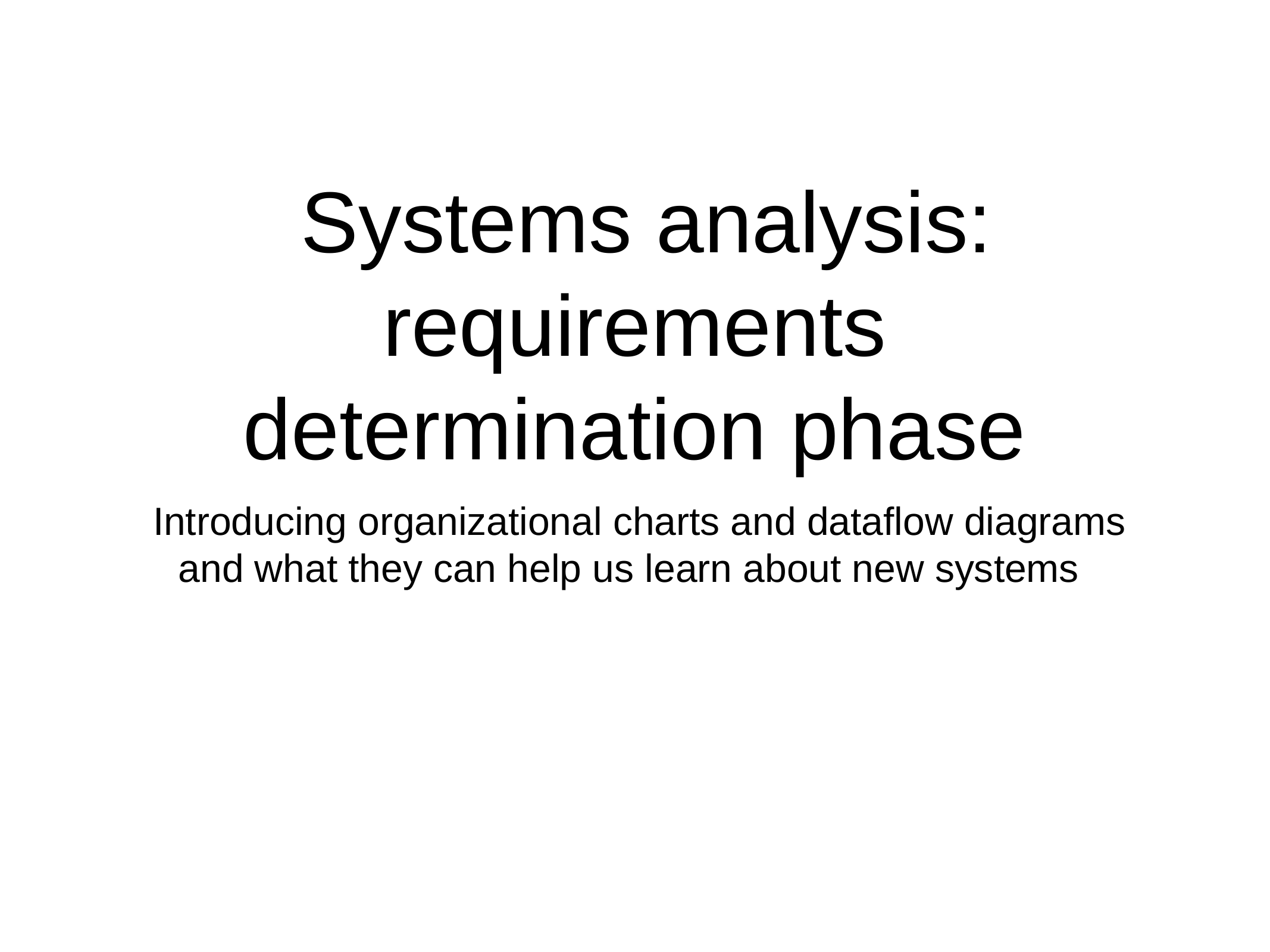

# Systems analysis: requirements determination phase
 Introducing organizational charts and dataflow diagrams and what they can help us learn about new systems